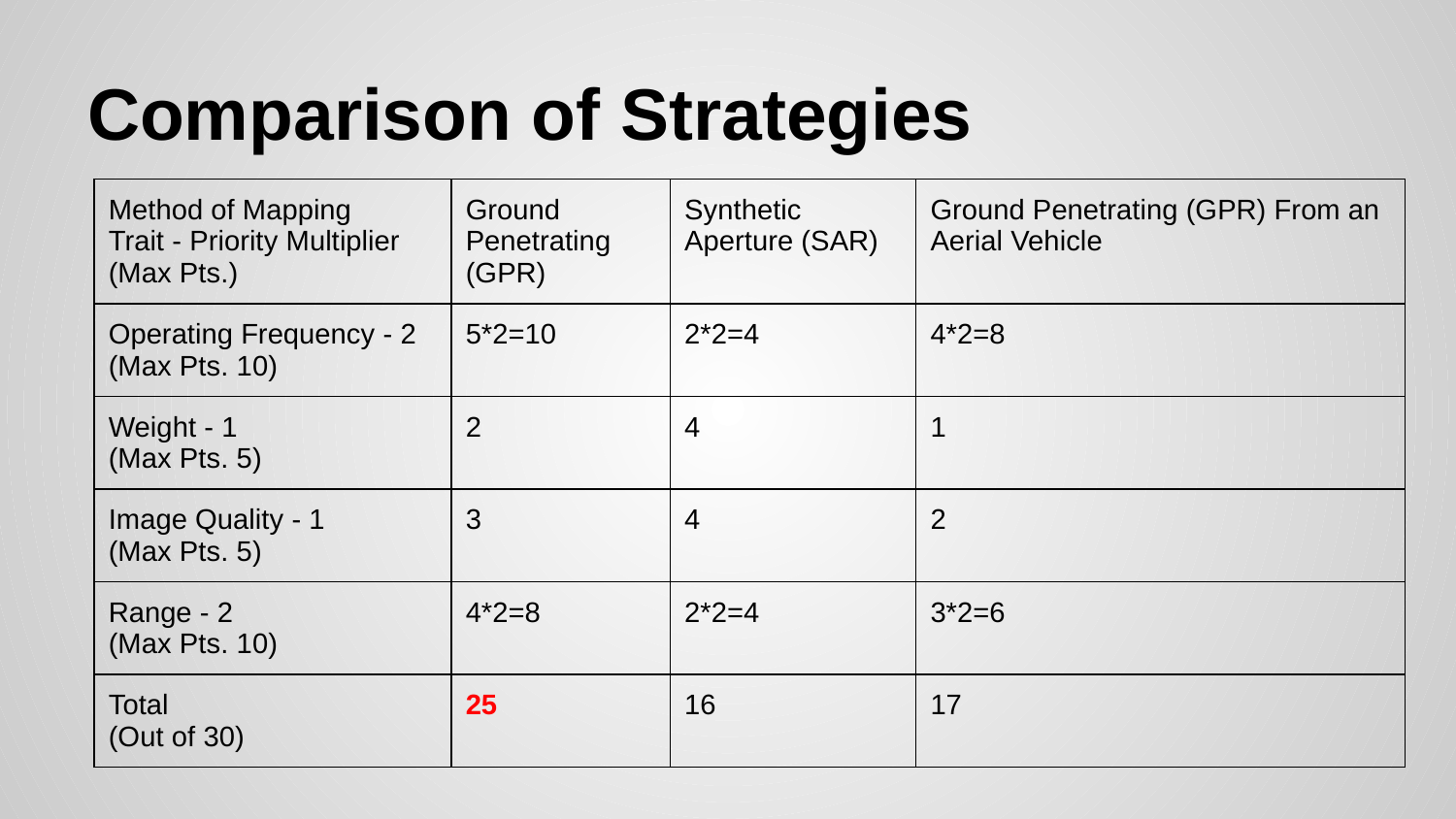

# Comparison of Strategies
| Method of Mapping Trait - Priority Multiplier (Max Pts.) | Ground Penetrating (GPR) | Synthetic Aperture (SAR) | Ground Penetrating (GPR) From an Aerial Vehicle |
| --- | --- | --- | --- |
| Operating Frequency - 2 (Max Pts. 10) | 5\*2=10 | 2\*2=4 | 4\*2=8 |
| Weight - 1 (Max Pts. 5) | 2 | 4 | 1 |
| Image Quality - 1 (Max Pts. 5) | 3 | 4 | 2 |
| Range - 2 (Max Pts. 10) | 4\*2=8 | 2\*2=4 | 3\*2=6 |
| Total (Out of 30) | 25 | 16 | 17 |